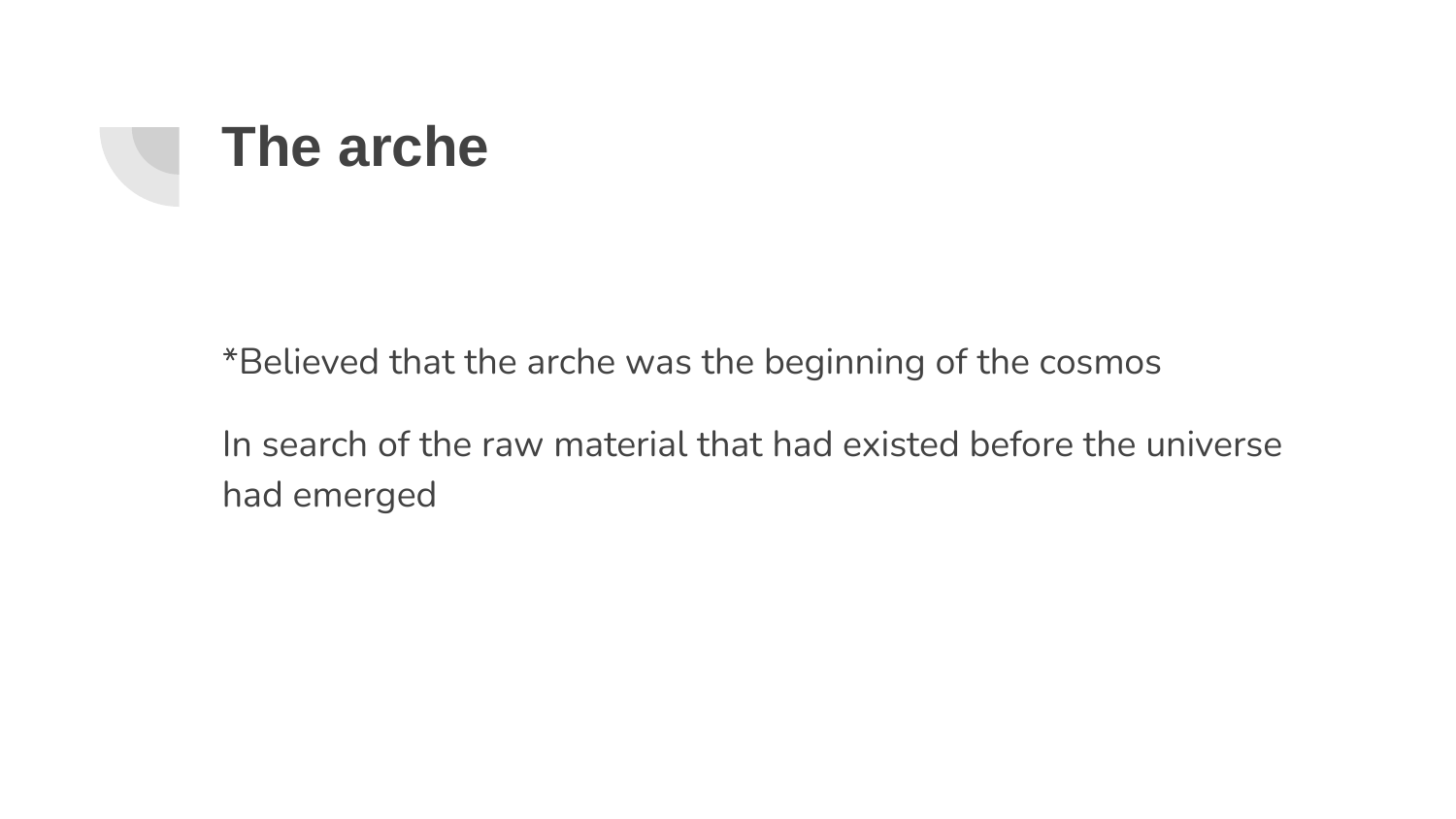

# The arche
*Believed that the arche was the beginning of the cosmos
In search of the raw material that had existed before the universe had emerged